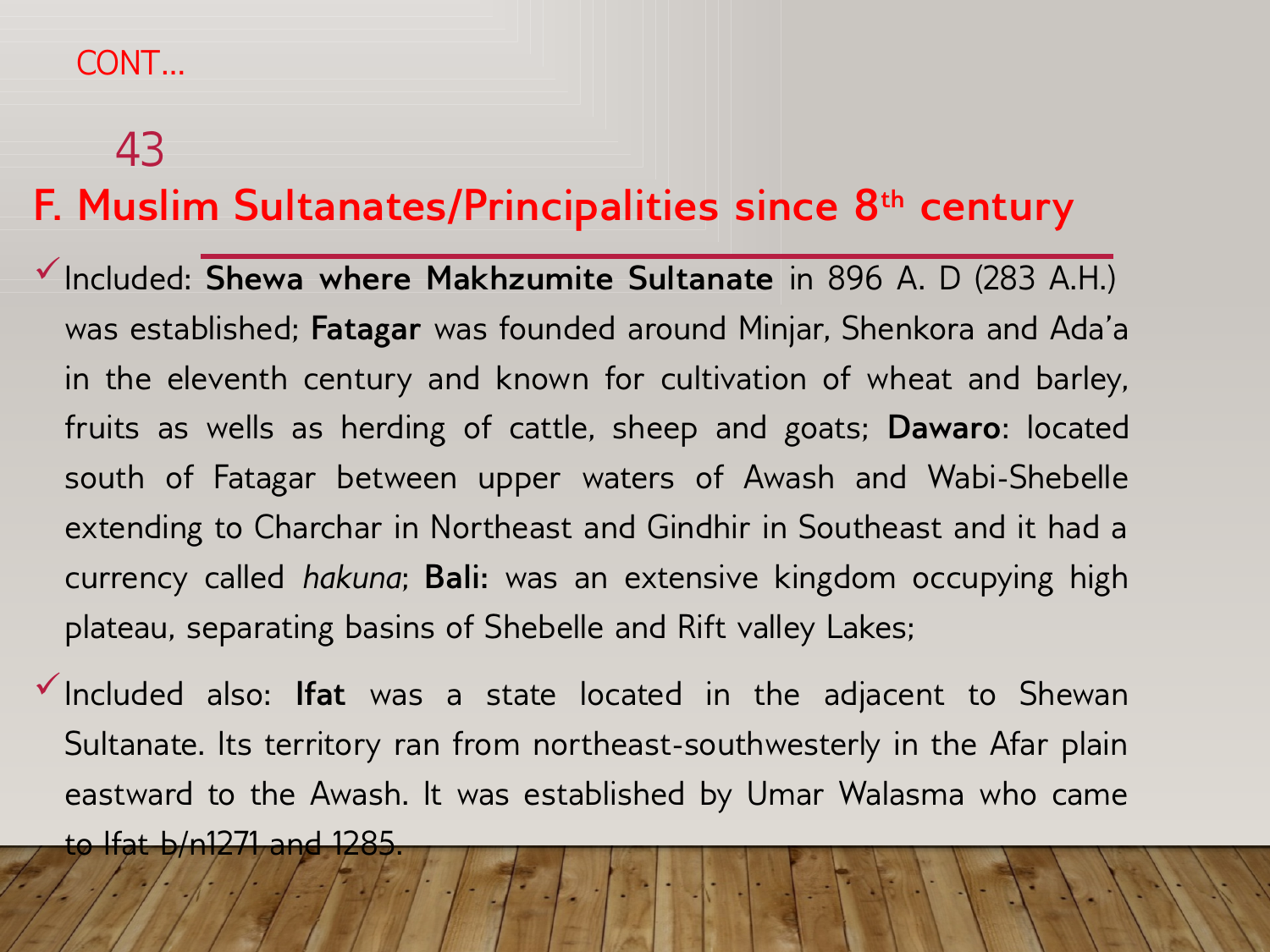

# Cont…
43
F. Muslim Sultanates/Principalities since 8th century
Included: Shewa where Makhzumite Sultanate in 896 A. D (283 A.H.)  was established; Fatagar was founded around Minjar, Shenkora and Ada’a in the eleventh century and known for cultivation of wheat and barley, fruits as wells as herding of cattle, sheep and goats; Dawaro: located south of Fatagar between upper waters of Awash and Wabi-Shebelle extending to Charchar in Northeast and Gindhir in Southeast and it had a currency called hakuna; Bali: was an extensive kingdom occupying high plateau, separating basins of Shebelle and Rift valley Lakes;
Included also: Ifat was a state located in the adjacent to Shewan Sultanate. Its territory ran from northeast-southwesterly in the Afar plain eastward to the Awash. It was established by Umar Walasma who came to Ifat b/n1271 and 1285.